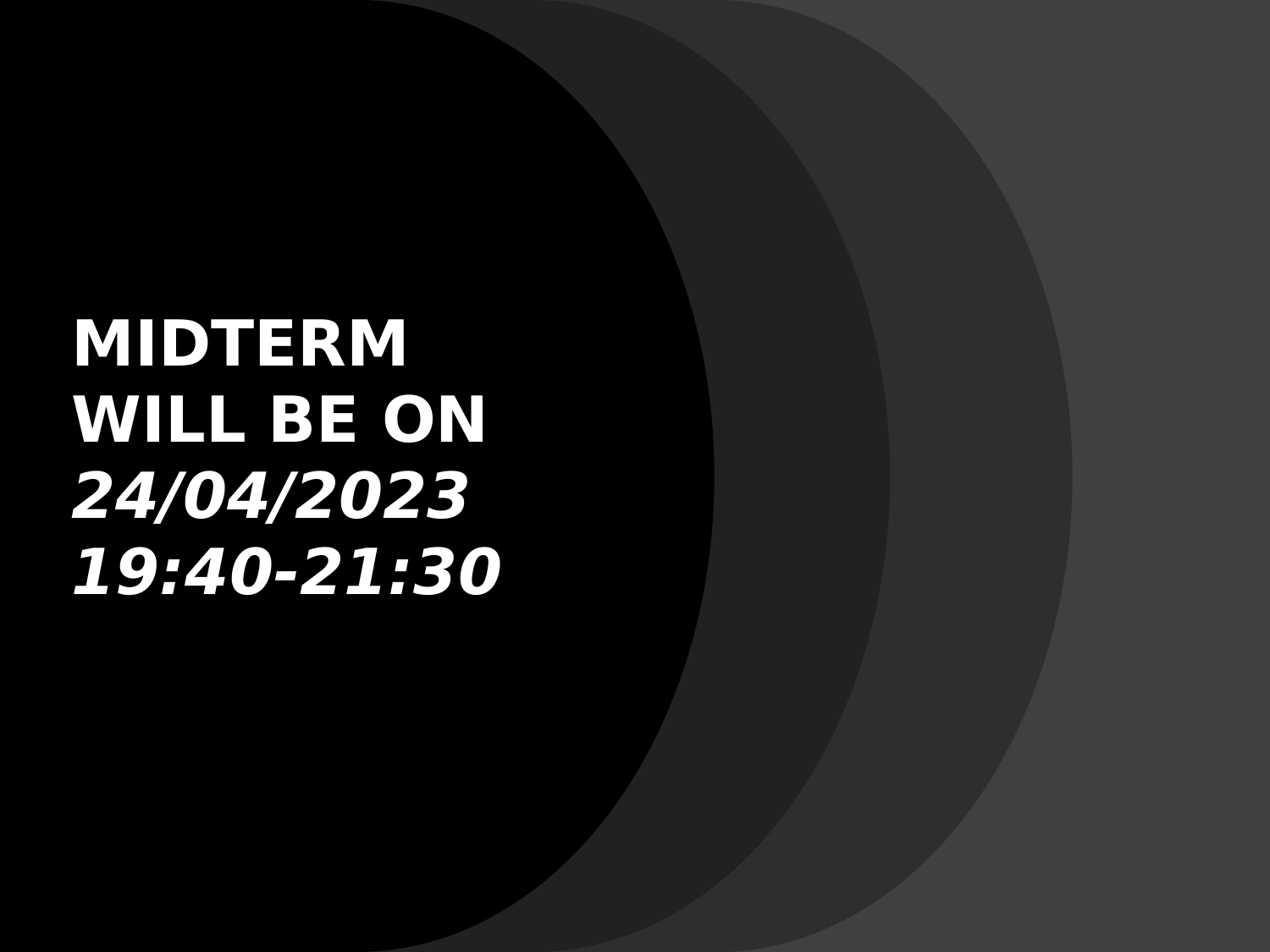

# MIDTERM WILL BE ON 24/04/2023
19:40-21:30